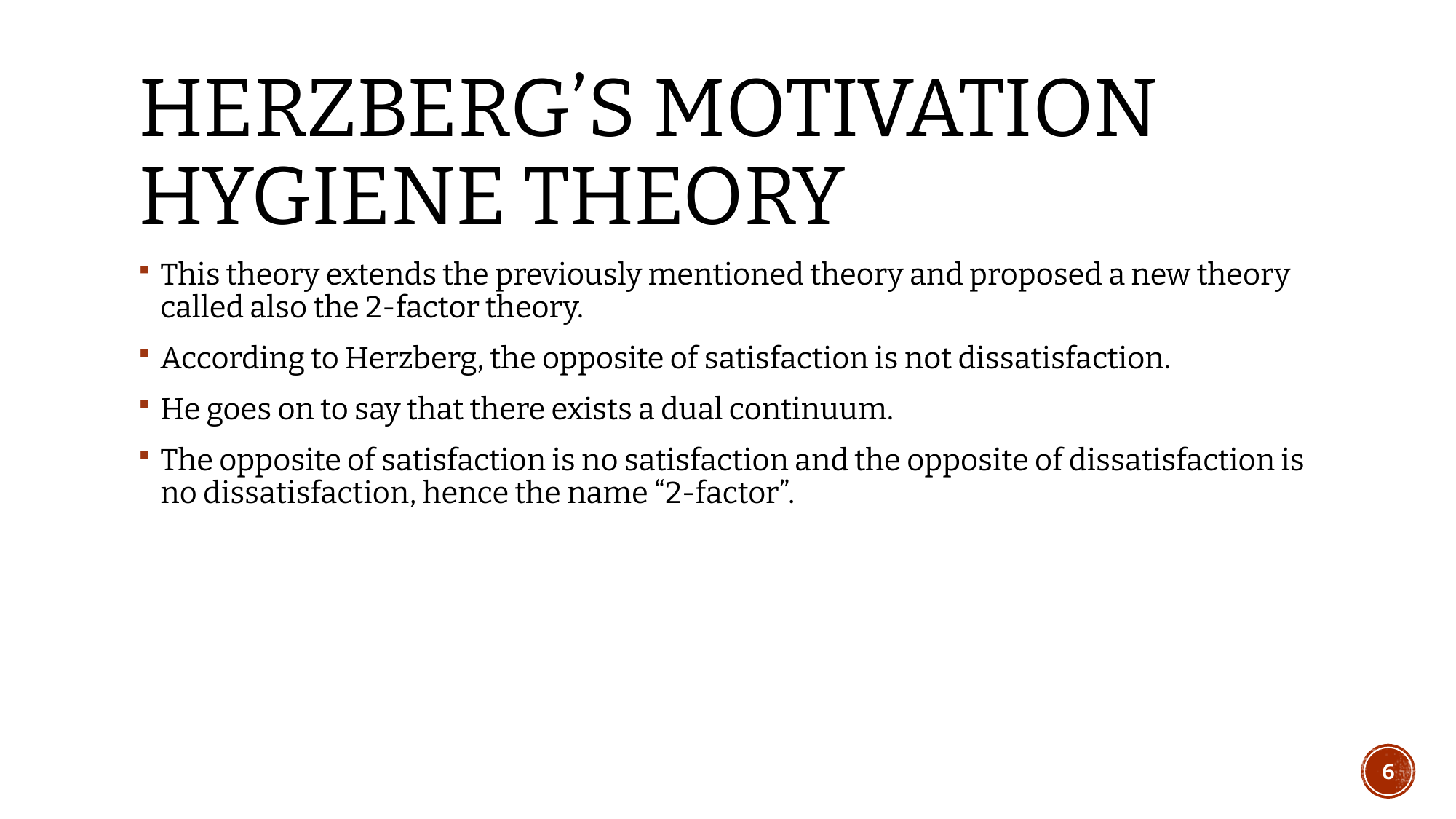

# Herzberg’s Motivation Hygiene Theory
This theory extends the previously mentioned theory and proposed a new theory called also the 2-factor theory.
According to Herzberg, the opposite of satisfaction is not dissatisfaction.
He goes on to say that there exists a dual continuum.
The opposite of satisfaction is no satisfaction and the opposite of dissatisfaction is no dissatisfaction, hence the name “2-factor”.
6